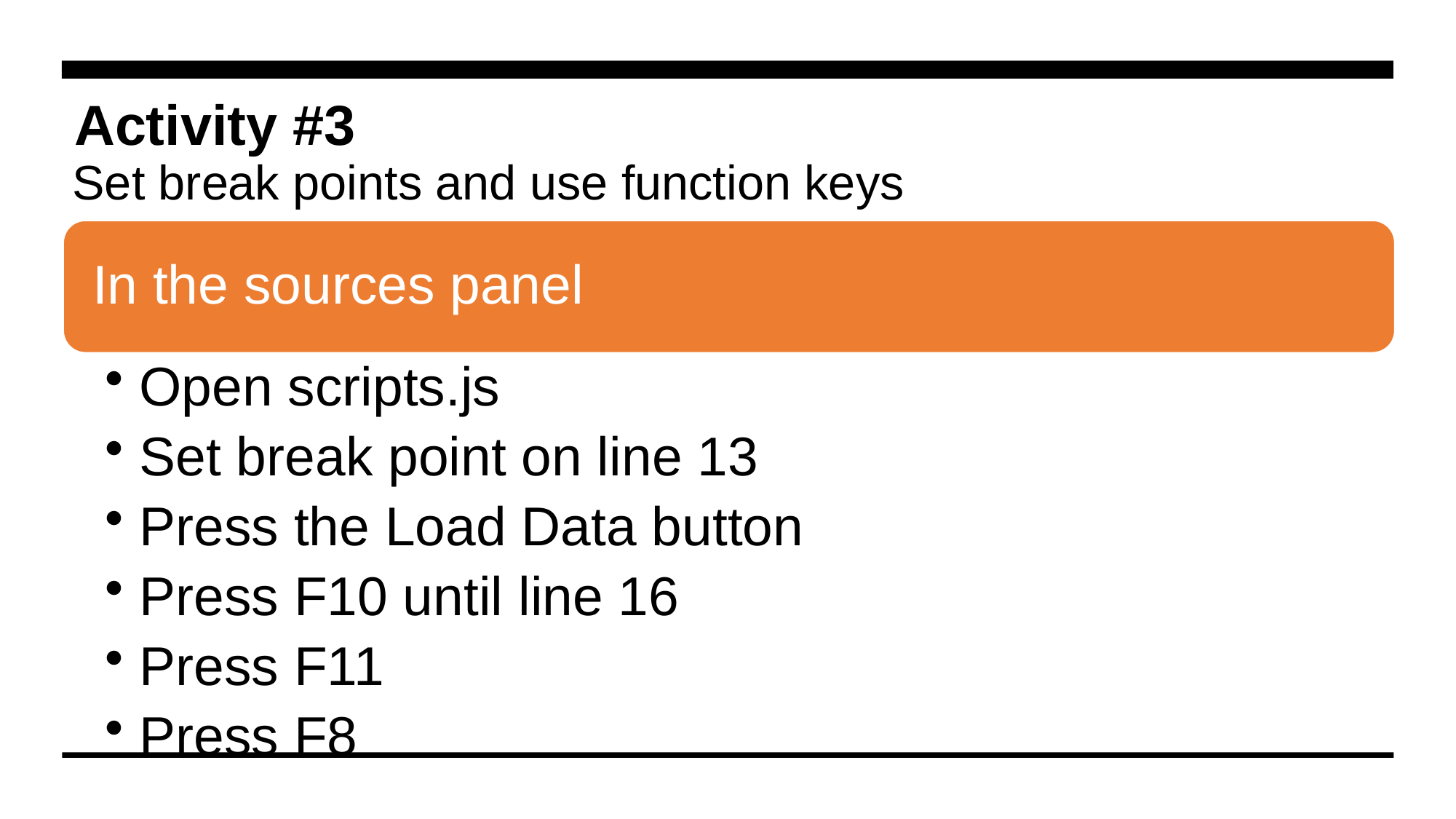

Activity #3
Set break points and use function keys
In the sources panel
Open scripts.js
Set break point on line 13
Press the Load Data button
Press F10 until line 16
Press F11
Press F8